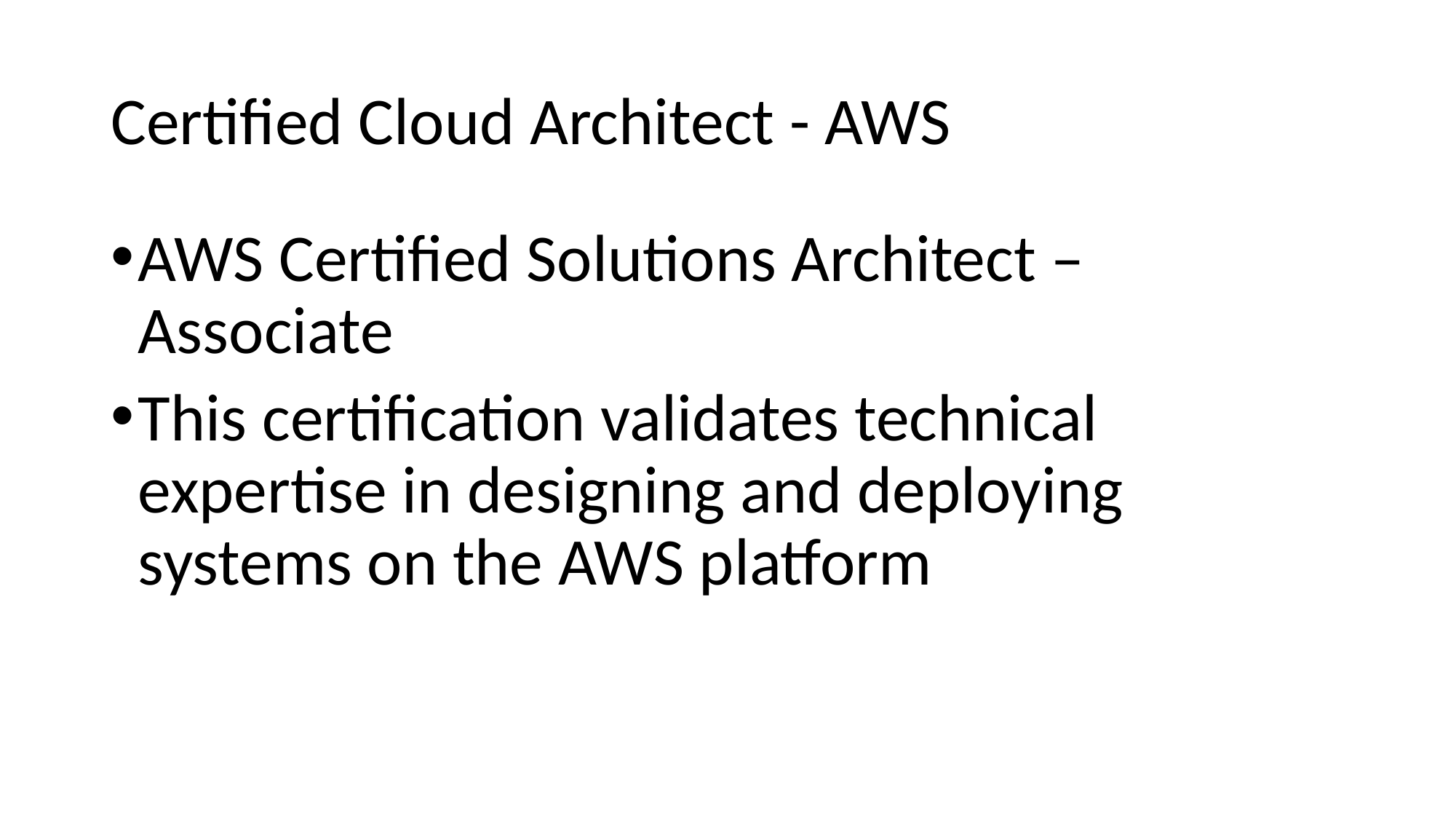

# Certified Cloud Architect - AWS
AWS Certified Solutions Architect – Associate
This certification validates technical expertise in designing and deploying systems on the AWS platform